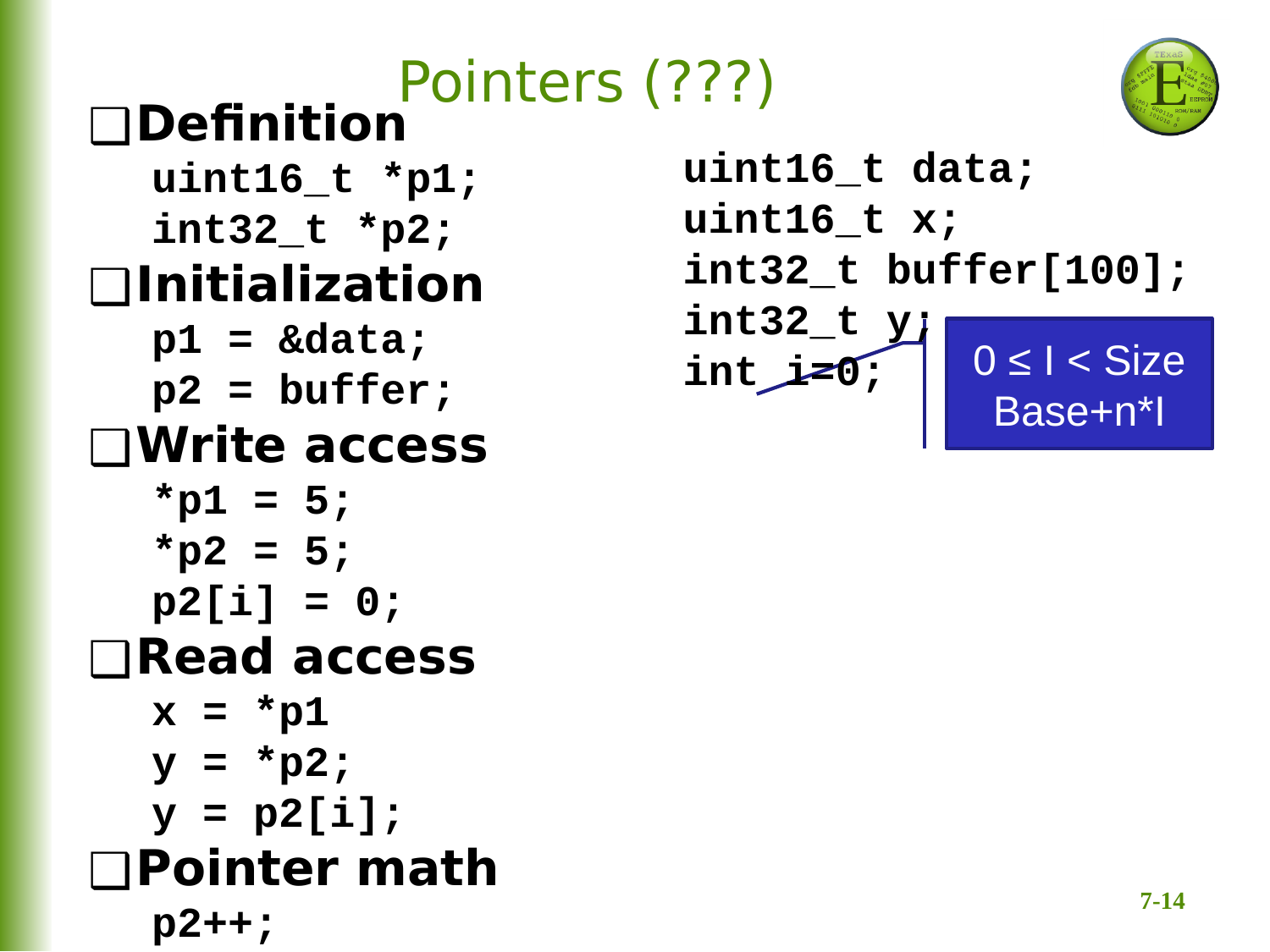

Pointers (???)
Definition
uint16_t *p1;
int32_t *p2;
Initialization
p1 = &data;
p2 = buffer;
Write access
*p1 = 5;
*p2 = 5;
p2[i] = 0;
Read access
x = *p1
y = *p2;
y = p2[i];
Pointer math
p2++;

uint16_t data;
uint16_t x;
int32_t buffer[100];
int32_t y;
int i=0;

0 ≤ I < Size
Base+n*I